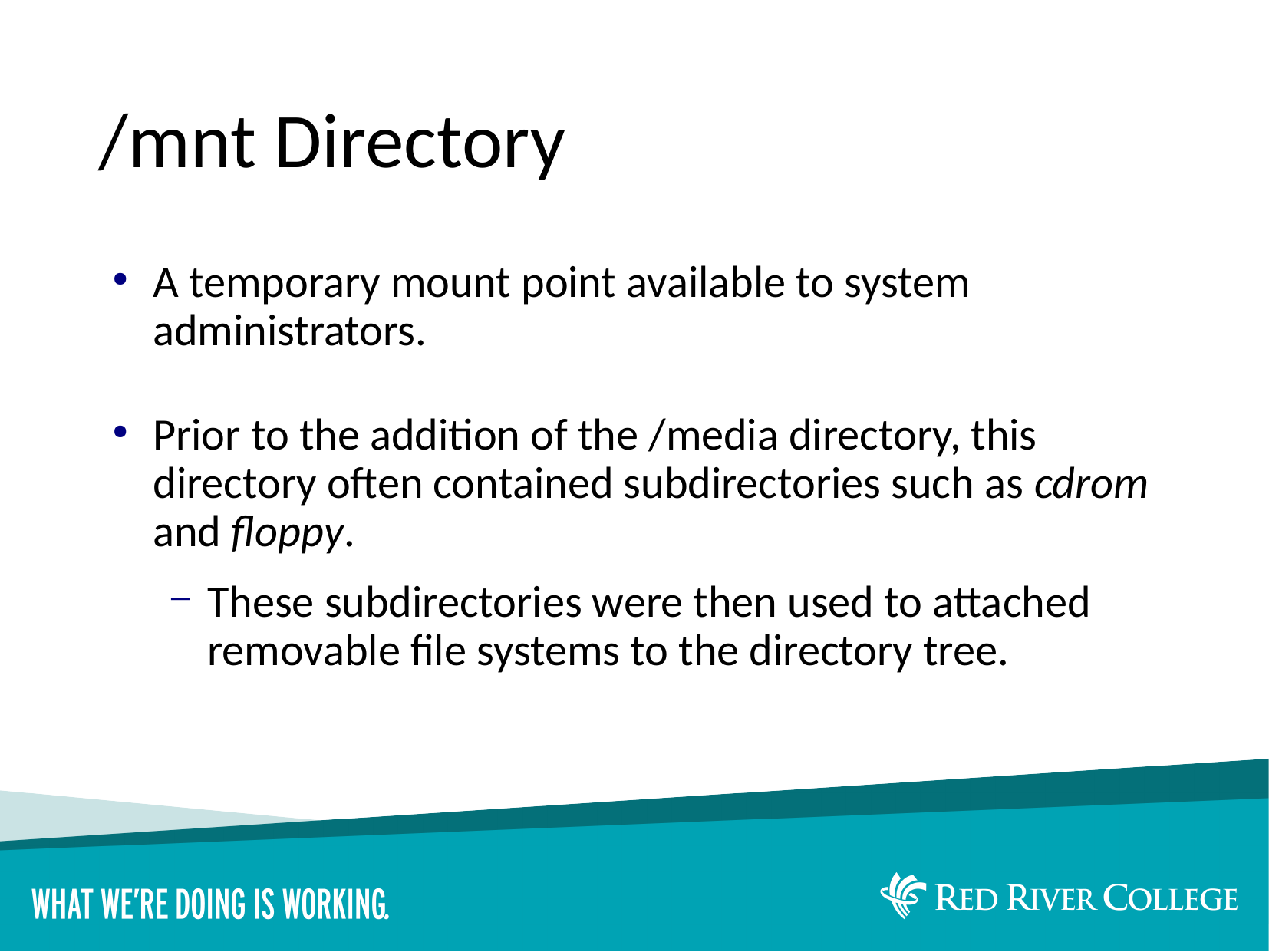

# /mnt Directory
A temporary mount point available to system administrators.

Prior to the addition of the /media directory, this directory often contained subdirectories such as cdrom and floppy.
These subdirectories were then used to attached removable file systems to the directory tree.